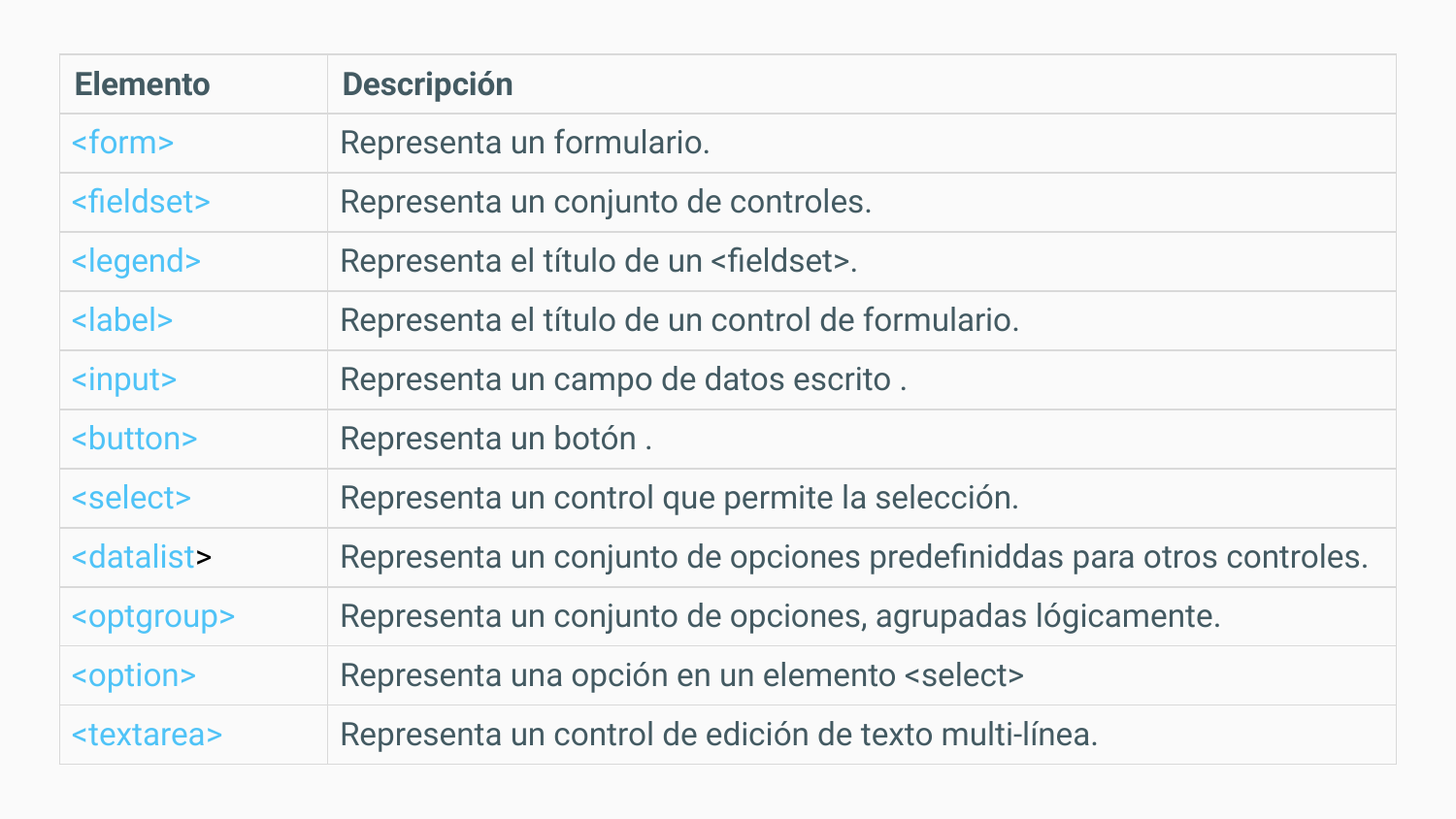

| Elemento | Descripción |
| --- | --- |
| <form> | Representa un formulario. |
| <fieldset> | Representa un conjunto de controles. |
| <legend> | Representa el título de un <fieldset>. |
| <label> | Representa el título de un control de formulario. |
| <input> | Representa un campo de datos escrito . |
| <button> | Representa un botón . |
| <select> | Representa un control que permite la selección. |
| <datalist> | Representa un conjunto de opciones predefiniddas para otros controles. |
| <optgroup> | Representa un conjunto de opciones, agrupadas lógicamente. |
| <option> | Representa una opción en un elemento <select> |
| <textarea> | Representa un control de edición de texto multi-línea. |